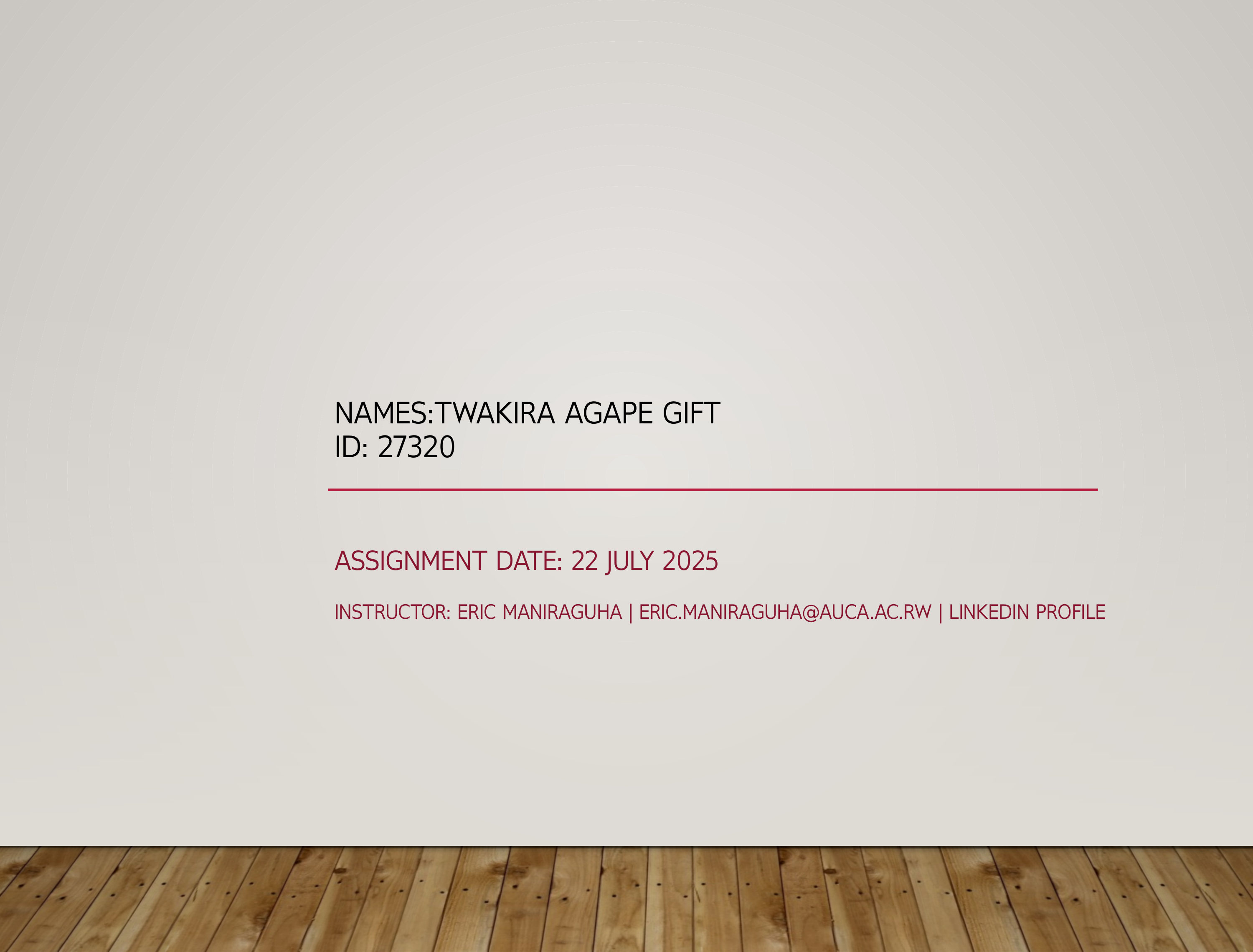

# Names:twakira Agape gift id: 27320
Assignment date: 22 july 2025
Instructor: Eric Maniraguha | eric.maniraguha@auca.ac.rw | LinkedIn Profile